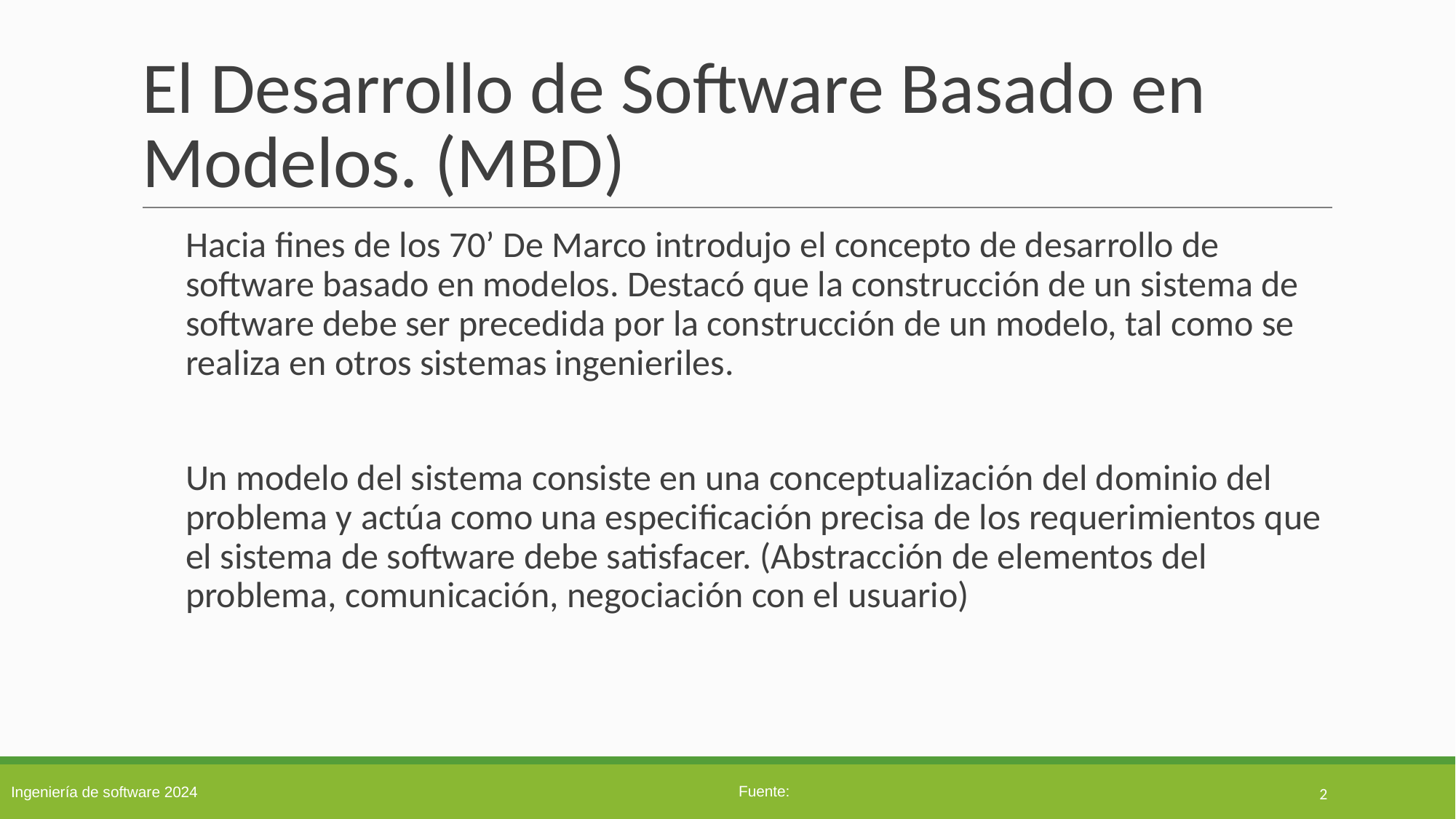

# El Desarrollo de Software Basado en Modelos. (MBD)
Hacia fines de los 70’ De Marco introdujo el concepto de desarrollo de software basado en modelos. Destacó que la construcción de un sistema de software debe ser precedida por la construcción de un modelo, tal como se realiza en otros sistemas ingenieriles.

Un modelo del sistema consiste en una conceptualización del dominio del problema y actúa como una especificación precisa de los requerimientos que el sistema de software debe satisfacer. (Abstracción de elementos del problema, comunicación, negociación con el usuario)
2